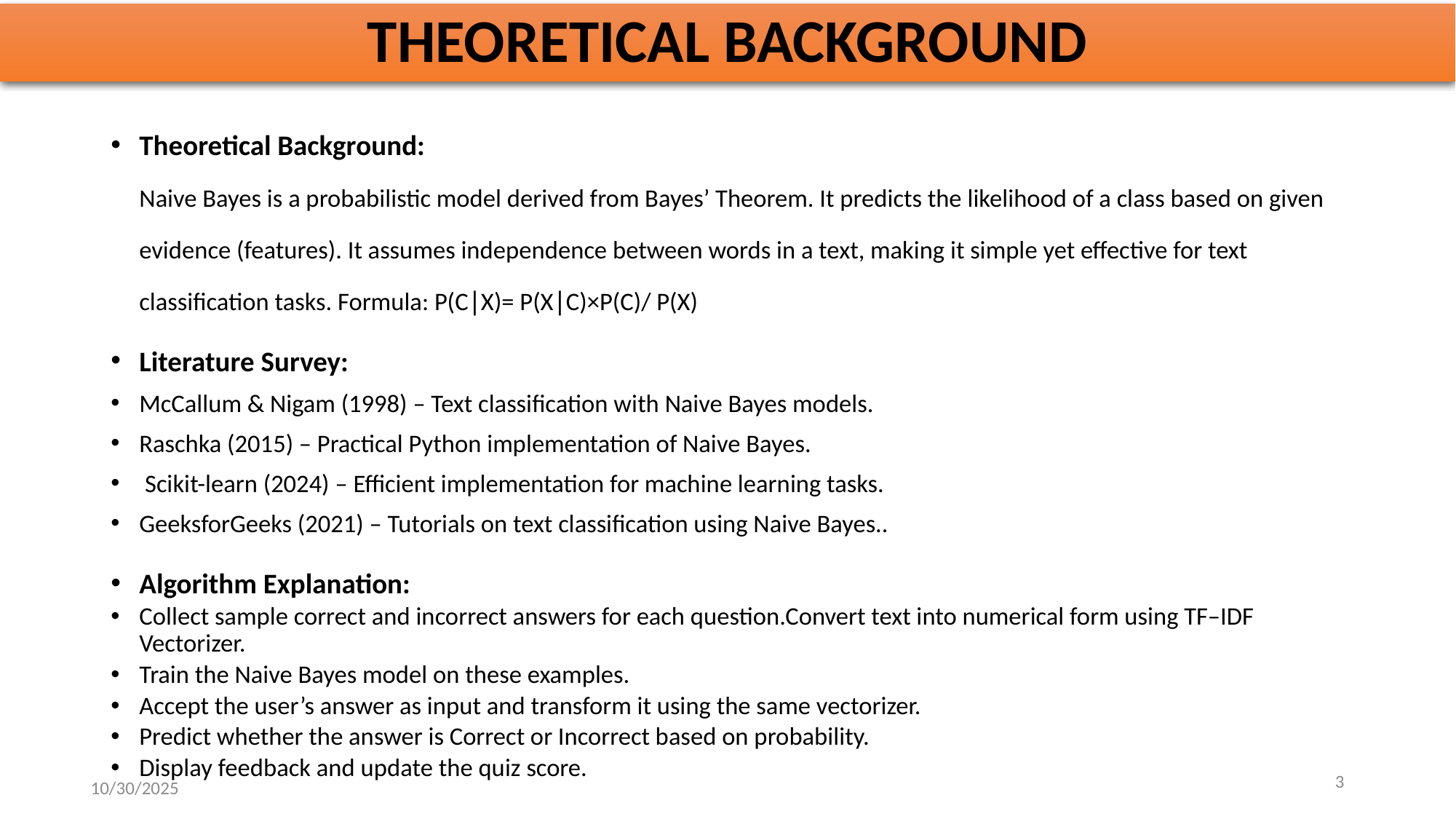

# THEORETICAL BACKGROUND
Theoretical Background:
Naive Bayes is a probabilistic model derived from Bayes’ Theorem. It predicts the likelihood of a class based on given evidence (features). It assumes independence between words in a text, making it simple yet effective for text classification tasks. Formula: P(C∣X)= P(X∣C)×P(C)/ P(X)
Literature Survey:
McCallum & Nigam (1998) – Text classification with Naive Bayes models.
Raschka (2015) – Practical Python implementation of Naive Bayes.
 Scikit-learn (2024) – Efficient implementation for machine learning tasks.
GeeksforGeeks (2021) – Tutorials on text classification using Naive Bayes..
Algorithm Explanation:
Collect sample correct and incorrect answers for each question.Convert text into numerical form using TF–IDF Vectorizer.
Train the Naive Bayes model on these examples.
Accept the user’s answer as input and transform it using the same vectorizer.
Predict whether the answer is Correct or Incorrect based on probability.
Display feedback and update the quiz score.
3
10/30/2025